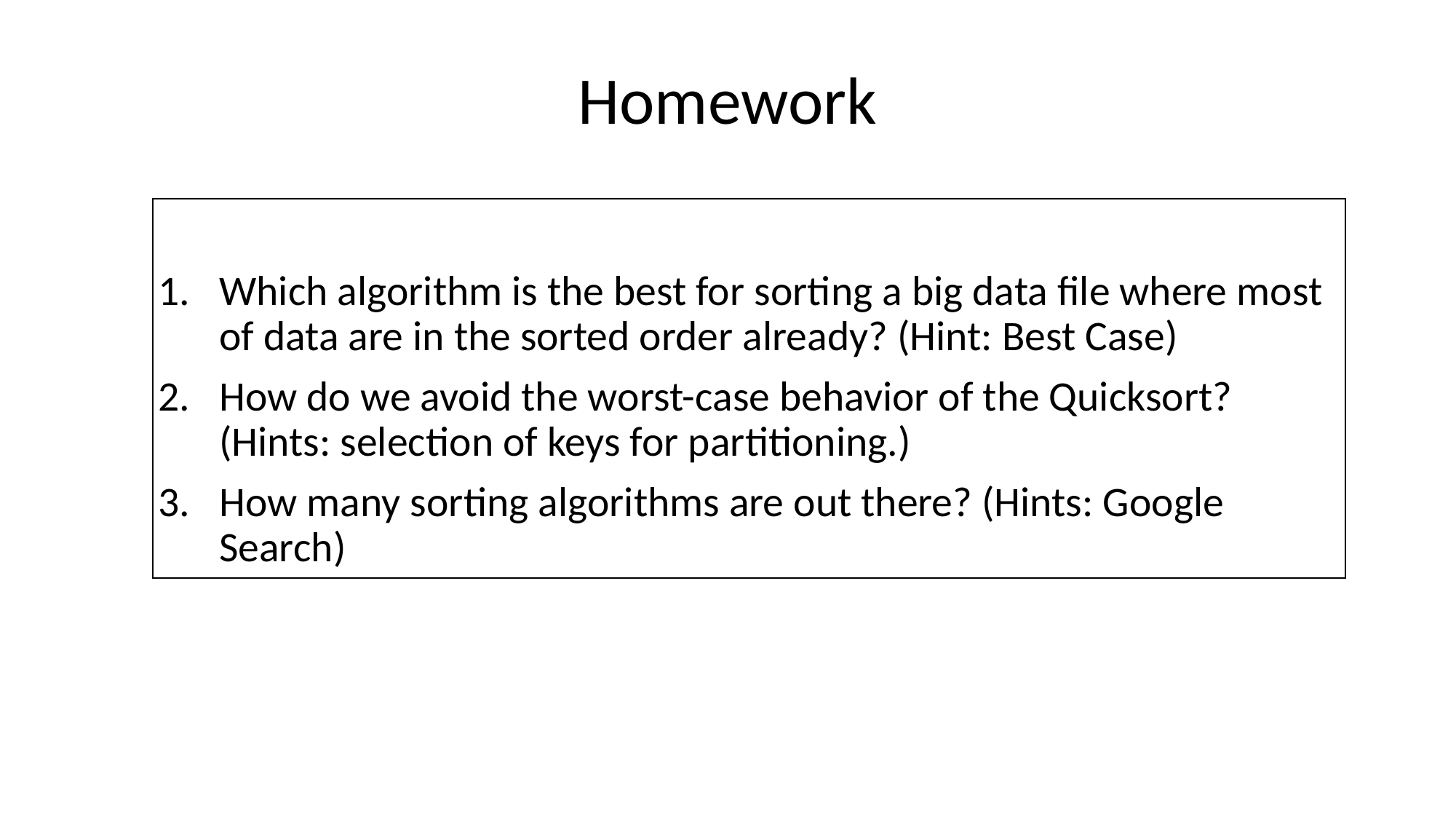

# Homework

Which algorithm is the best for sorting a big data file where most of data are in the sorted order already? (Hint: Best Case)
How do we avoid the worst-case behavior of the Quicksort? (Hints: selection of keys for partitioning.)
How many sorting algorithms are out there? (Hints: Google Search)